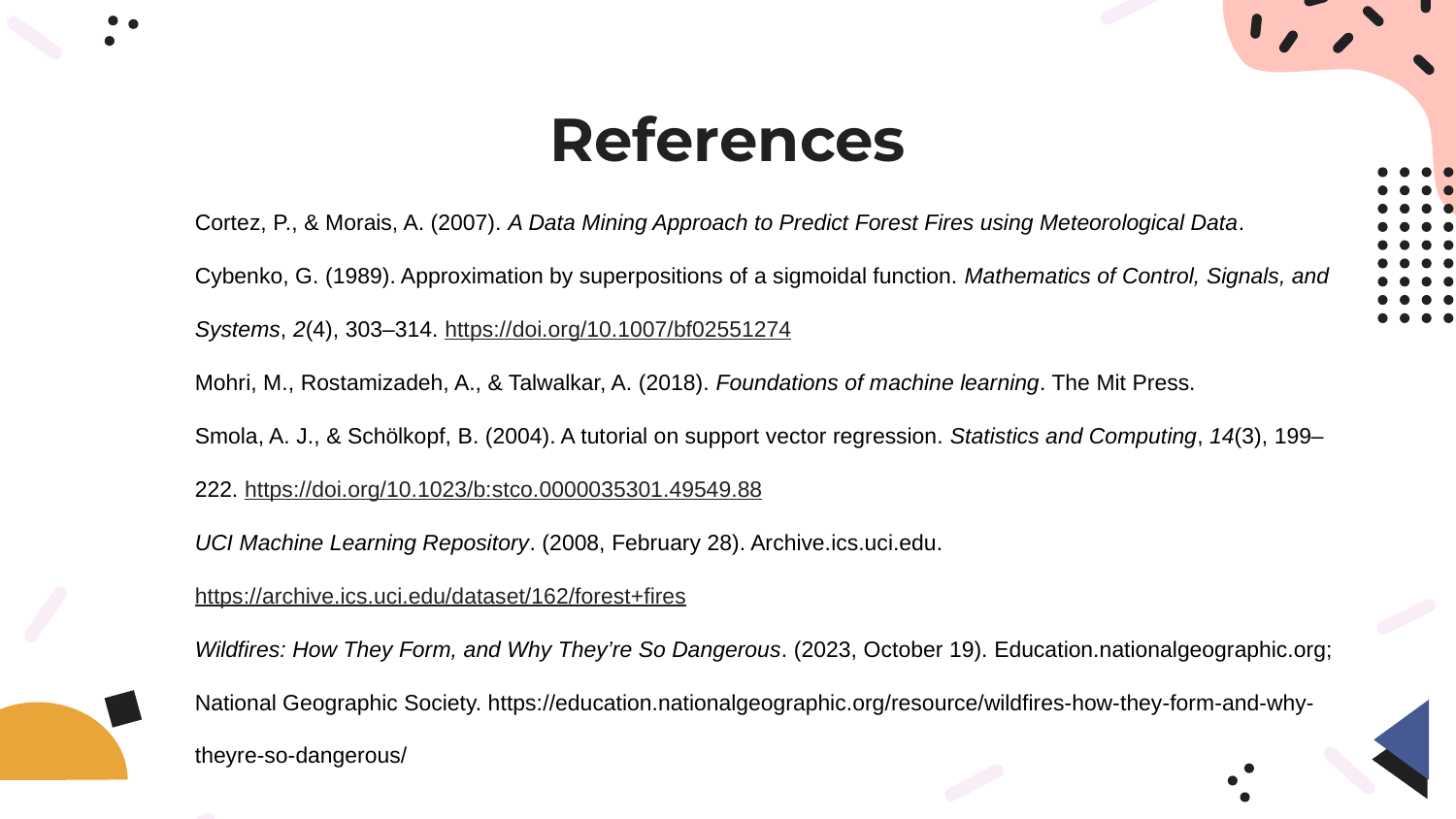

# References
Cortez, P., & Morais, A. (2007). A Data Mining Approach to Predict Forest Fires using Meteorological Data.
Cybenko, G. (1989). Approximation by superpositions of a sigmoidal function. Mathematics of Control, Signals, and Systems, 2(4), 303–314. https://doi.org/10.1007/bf02551274
Mohri, M., Rostamizadeh, A., & Talwalkar, A. (2018). Foundations of machine learning. The Mit Press.
Smola, A. J., & Schölkopf, B. (2004). A tutorial on support vector regression. Statistics and Computing, 14(3), 199–222. https://doi.org/10.1023/b:stco.0000035301.49549.88
UCI Machine Learning Repository. (2008, February 28). Archive.ics.uci.edu. https://archive.ics.uci.edu/dataset/162/forest+fires
Wildfires: How They Form, and Why They’re So Dangerous. (2023, October 19). Education.nationalgeographic.org; National Geographic Society. https://education.nationalgeographic.org/resource/wildfires-how-they-form-and-why-theyre-so-dangerous/